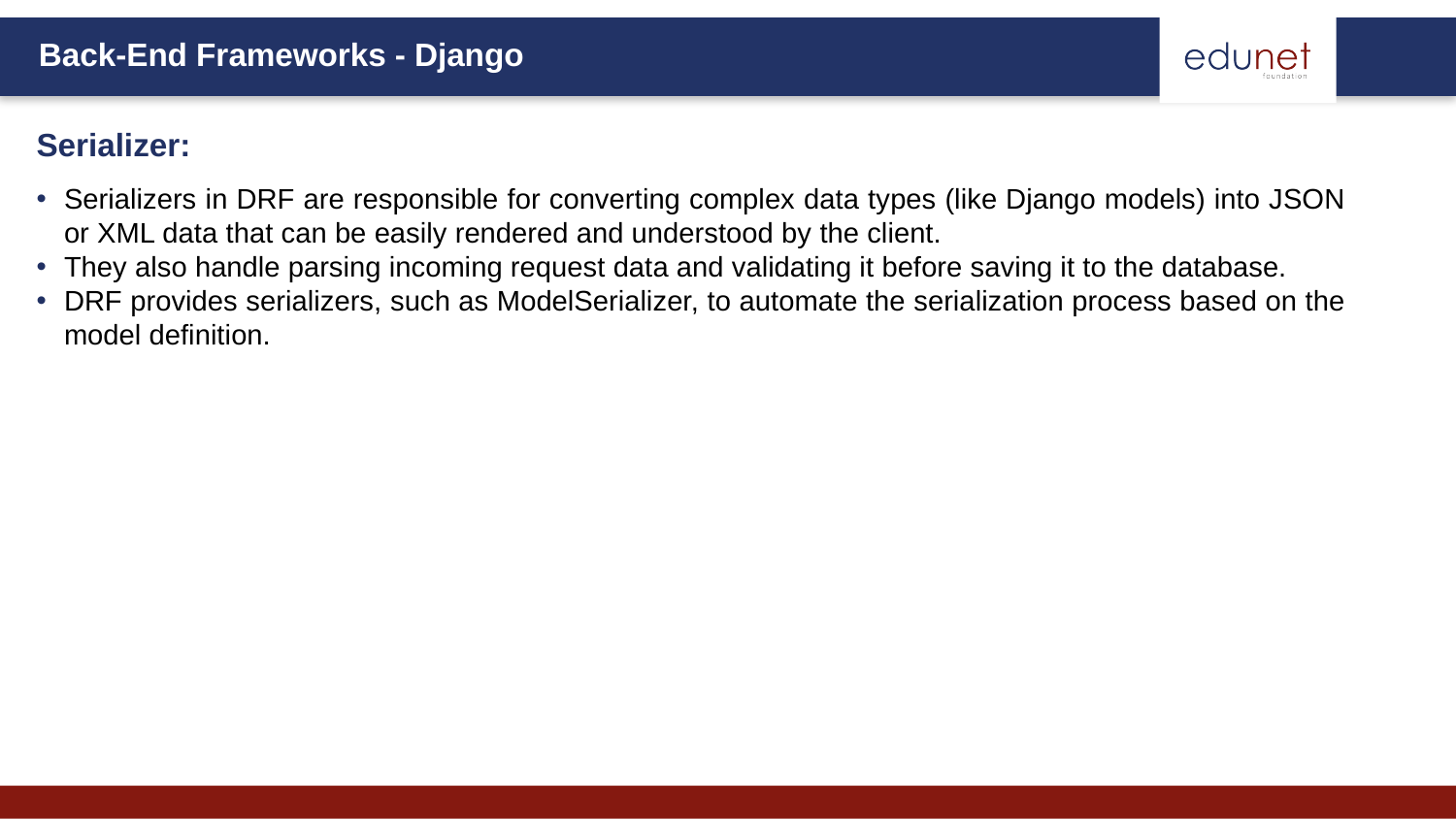

Serializer:
# Serializers in DRF are responsible for converting complex data types (like Django models) into JSON or XML data that can be easily rendered and understood by the client.
They also handle parsing incoming request data and validating it before saving it to the database.
DRF provides serializers, such as ModelSerializer, to automate the serialization process based on the model definition.